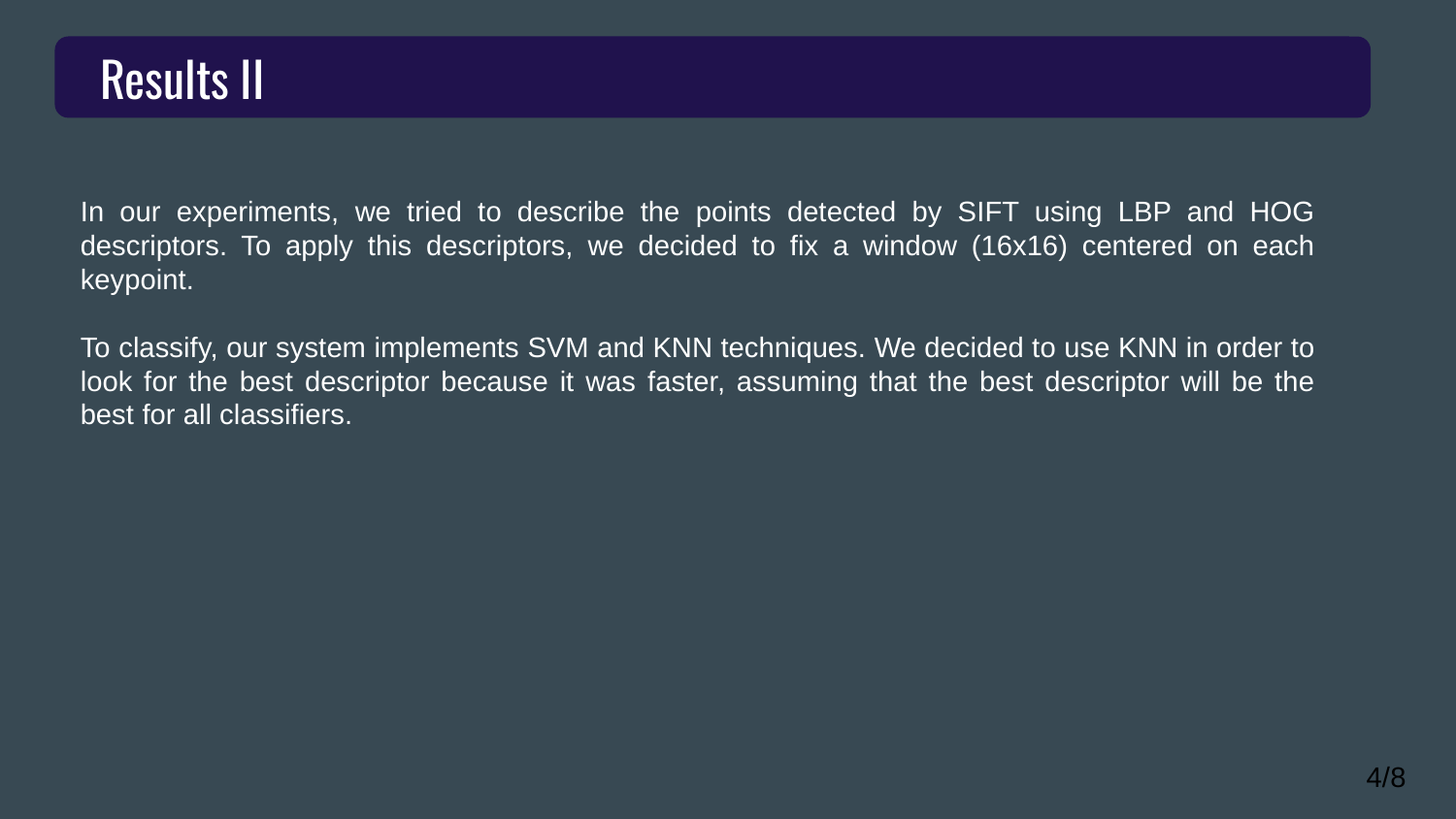

# Results II
In our experiments, we tried to describe the points detected by SIFT using LBP and HOG descriptors. To apply this descriptors, we decided to fix a window (16x16) centered on each keypoint.

To classify, our system implements SVM and KNN techniques. We decided to use KNN in order to look for the best descriptor because it was faster, assuming that the best descriptor will be the best for all classifiers.
4/8